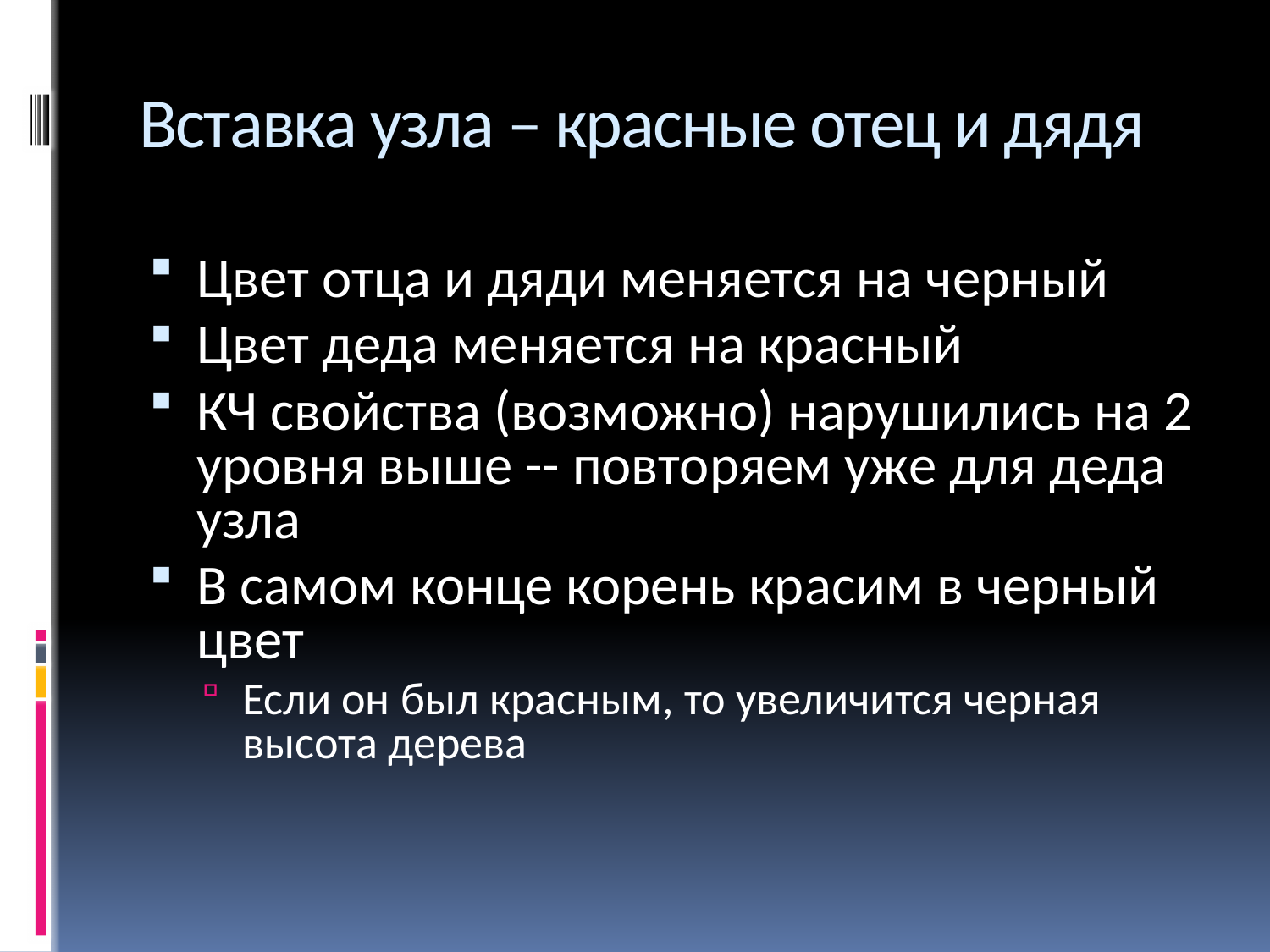

# Вставка узла – красные отец и дядя
Цвет отца и дяди меняется на черный
Цвет деда меняется на красный
КЧ свойства (возможно) нарушились на 2 уровня выше -- повторяем уже для деда узла
В самом конце корень красим в черный цвет
Если он был красным, то увеличится черная высота дерева